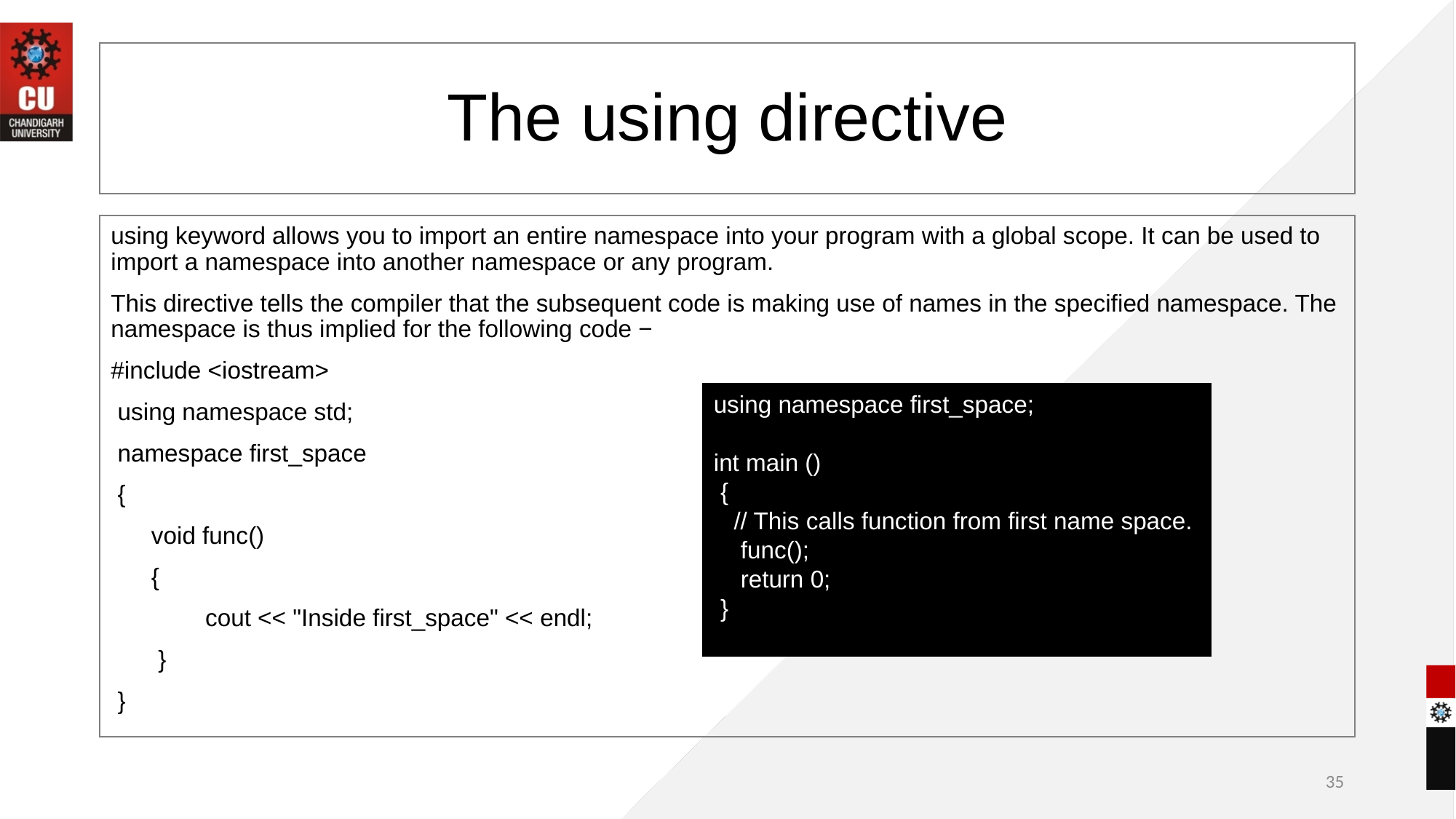

# The using directive

using keyword allows you to import an entire namespace into your program with a global scope. It can be used to import a namespace into another namespace or any program.
This directive tells the compiler that the subsequent code is making use of names in the specified namespace. The namespace is thus implied for the following code −
#include <iostream>
 using namespace std;
 namespace first_space
 {
      void func()
      {
              cout << "Inside first_space" << endl;
       }
 }
using namespace first_space;

int main ()
 {
   // This calls function from first name space.
    func();
    return 0;
 }

35